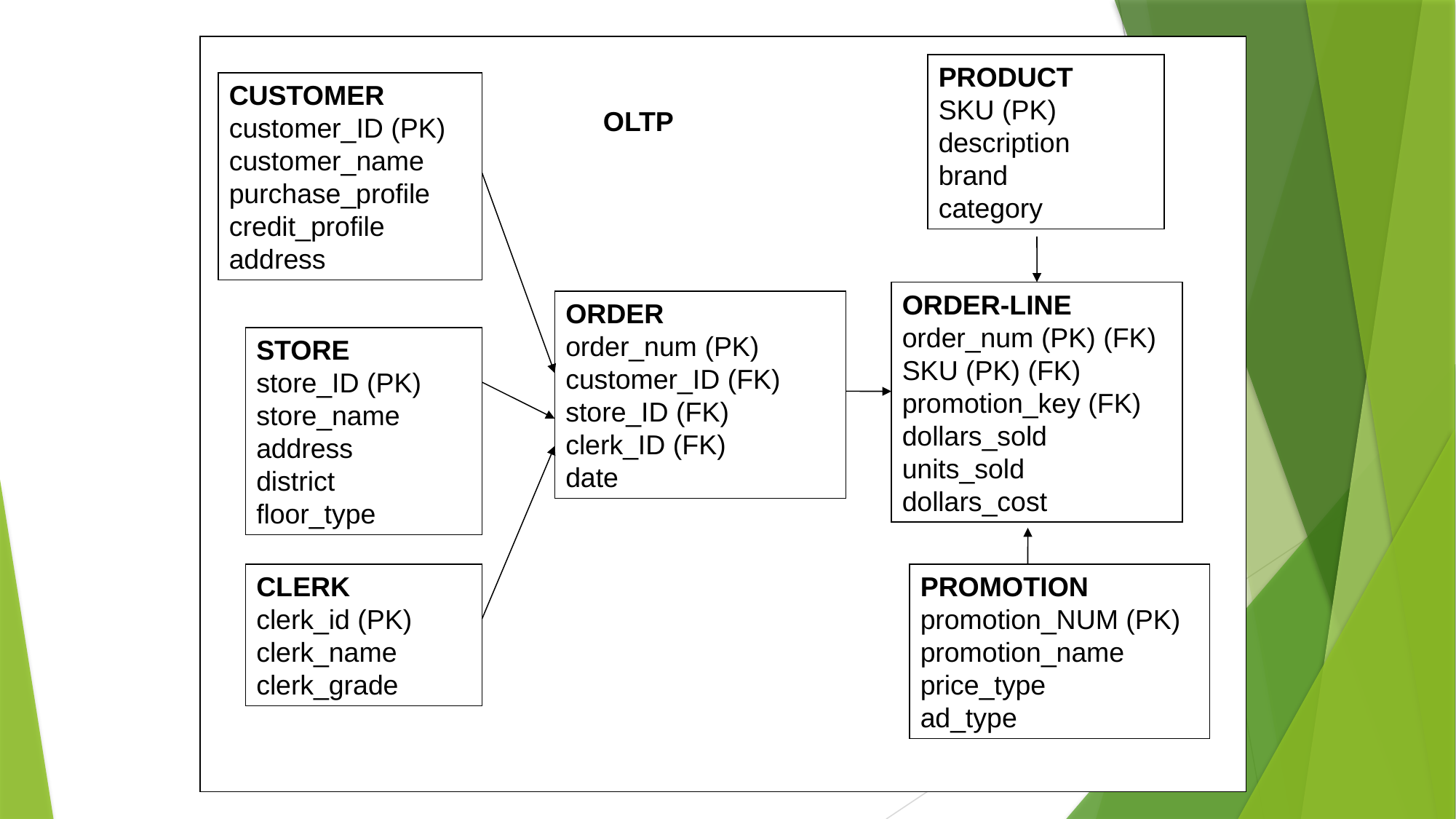

PRODUCT
SKU (PK)
description
brand
category
CUSTOMER
customer_ID (PK)
customer_name
purchase_profile
credit_profile
address
OLTP

ORDER-LINE
order_num (PK) (FK)
SKU (PK) (FK)
promotion_key (FK)
dollars_sold
units_sold
dollars_cost
ORDER
order_num (PK)
customer_ID (FK)
store_ID (FK)
clerk_ID (FK)
date
STORE
store_ID (PK)
store_name
address
district
floor_type

CLERK
clerk_id (PK)
clerk_name
clerk_grade
PROMOTION
promotion_NUM (PK)
promotion_name
price_type
ad_type